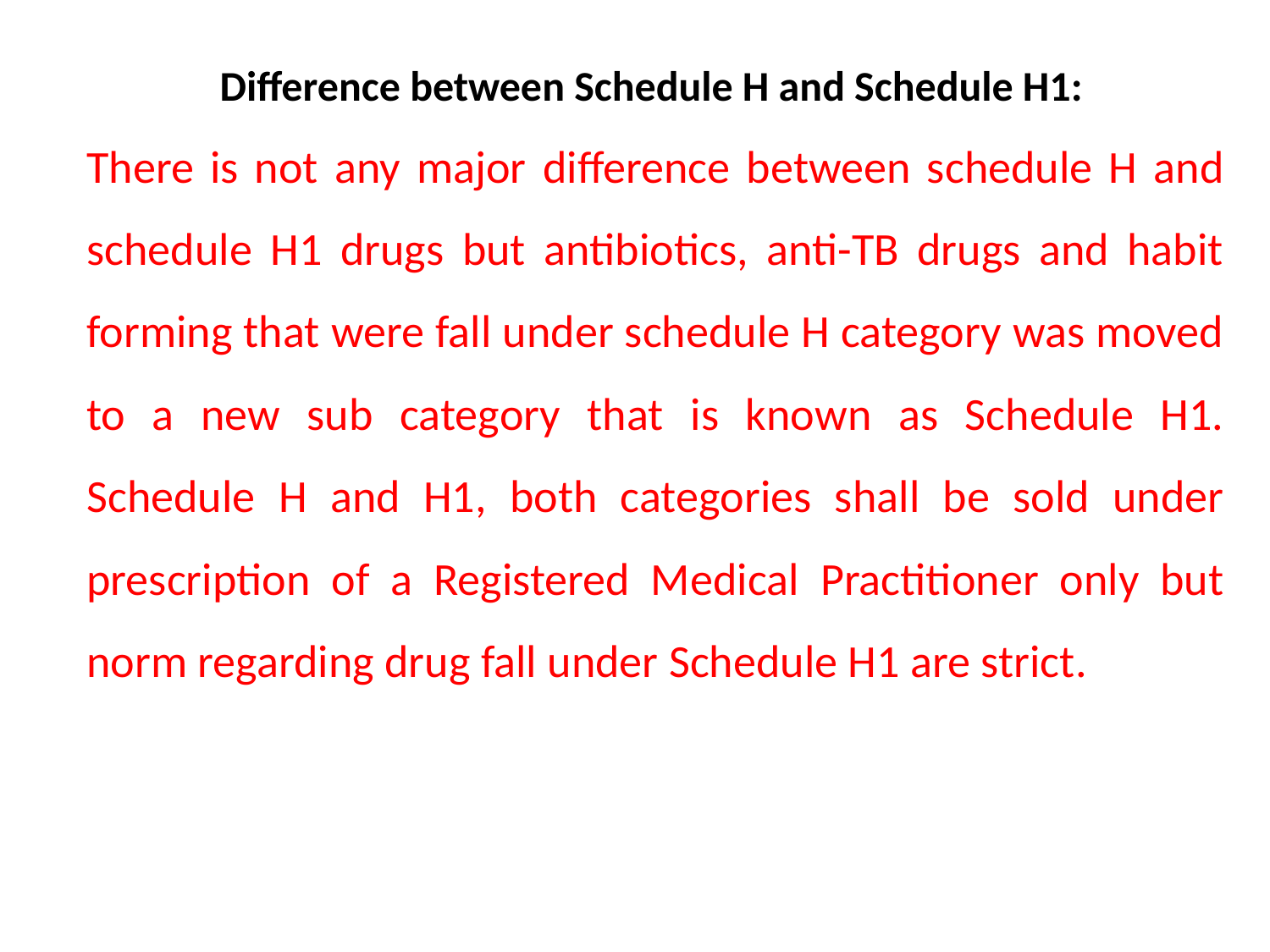

Difference between Schedule H and Schedule H1:
There is not any major difference between schedule H and schedule H1 drugs but antibiotics, anti-TB drugs and habit forming that were fall under schedule H category was moved to a new sub category that is known as Schedule H1. Schedule H and H1, both categories shall be sold under prescription of a Registered Medical Practitioner only but norm regarding drug fall under Schedule H1 are strict.